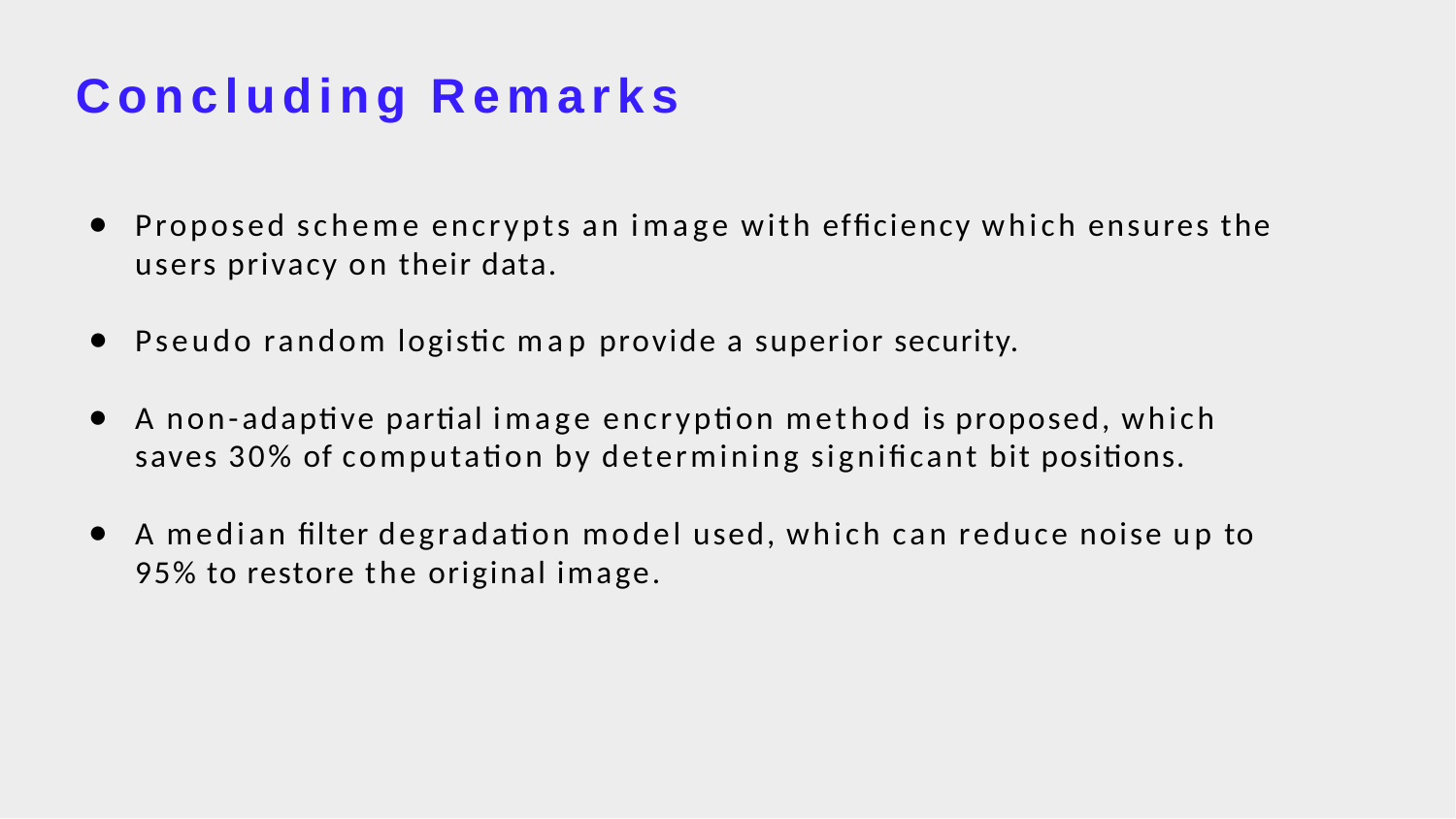

# Concluding Remarks
Proposed scheme encrypts an image with efﬁciency which ensures the users privacy on their data.

Pseudo random logistic map provide a superior security.

A non-adaptive partial image encryption method is proposed, which saves 30% of computation by determining signiﬁcant bit positions.

A median ﬁlter degradation model used, which can reduce noise up to 95% to restore the original image.